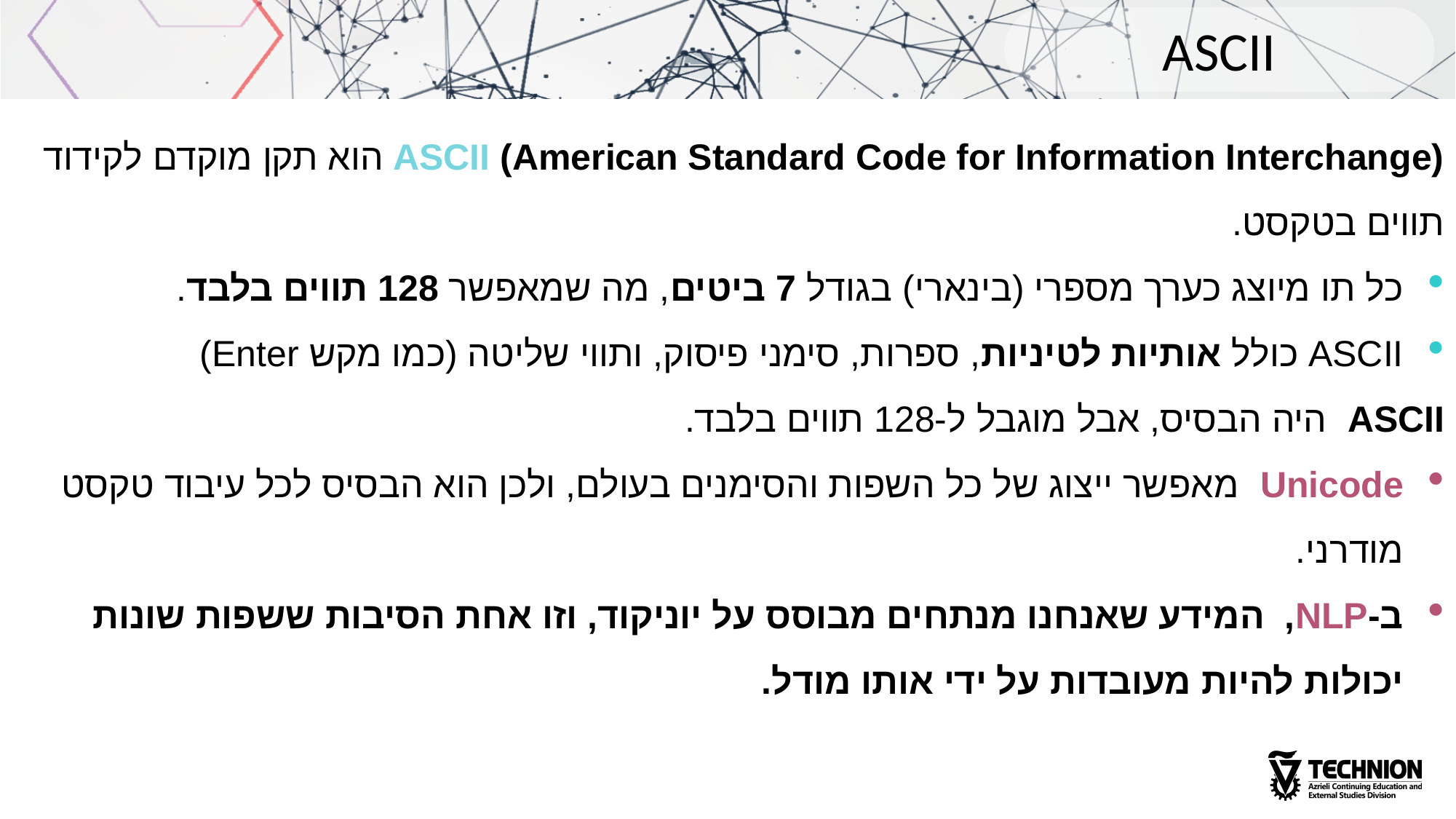

ASCII
ASCII (American Standard Code for Information Interchange) הוא תקן מוקדם לקידוד תווים בטקסט.
כל תו מיוצג כערך מספרי (בינארי) בגודל 7 ביטים, מה שמאפשר 128 תווים בלבד.
ASCII כולל אותיות לטיניות, ספרות, סימני פיסוק, ותווי שליטה (כמו מקש Enter)
ASCII  היה הבסיס, אבל מוגבל ל-128 תווים בלבד.
Unicode  מאפשר ייצוג של כל השפות והסימנים בעולם, ולכן הוא הבסיס לכל עיבוד טקסט מודרני.
ב-NLP,  המידע שאנחנו מנתחים מבוסס על יוניקוד, וזו אחת הסיבות ששפות שונות יכולות להיות מעובדות על ידי אותו מודל.